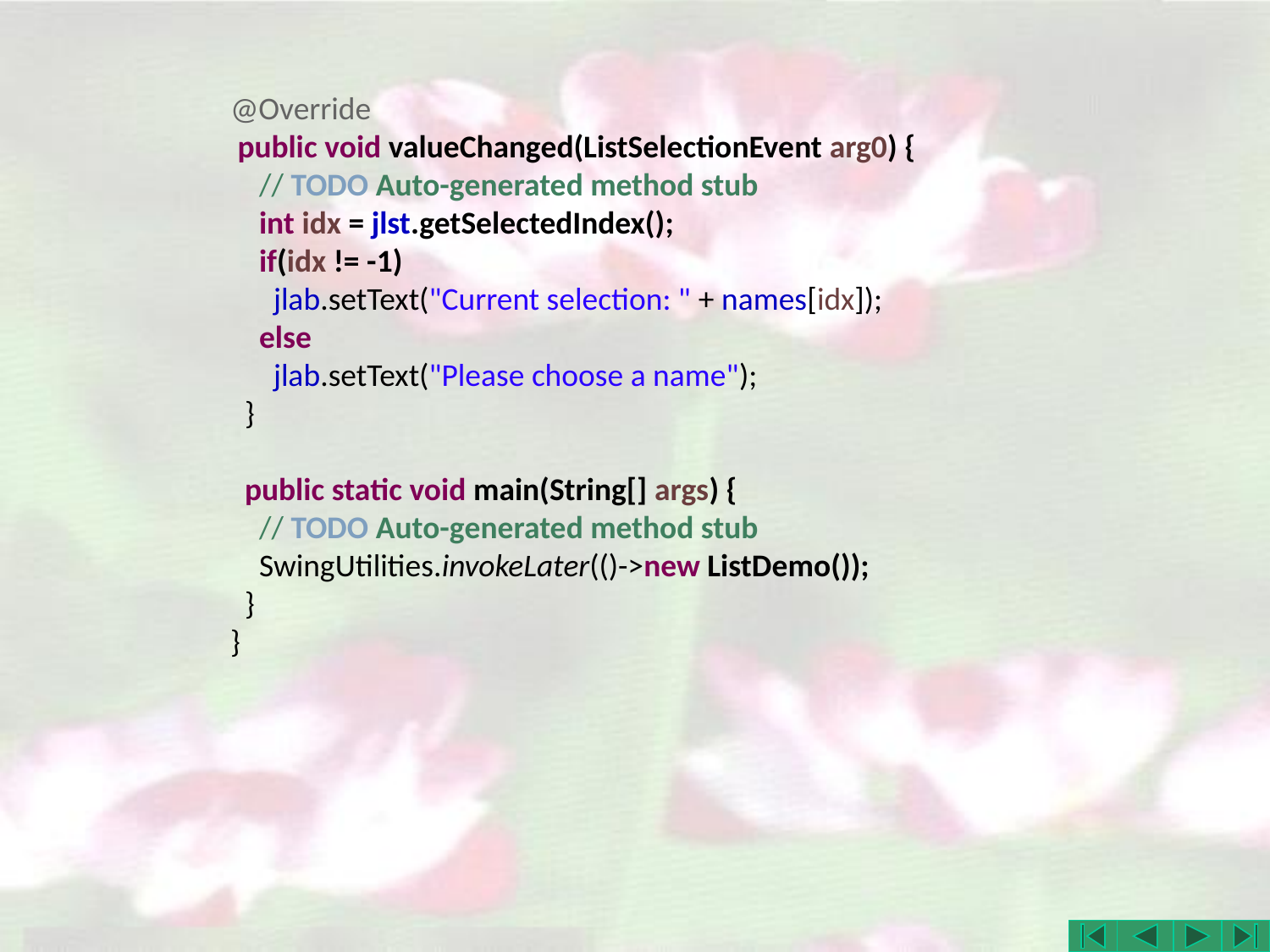

@Override
 public void valueChanged(ListSelectionEvent arg0) {
    // TODO Auto-generated method stub
    int idx = jlst.getSelectedIndex();
    if(idx != -1)
      jlab.setText("Current selection: " + names[idx]);
    else
      jlab.setText("Please choose a name");
  }

  public static void main(String[] args) {
    // TODO Auto-generated method stub
    SwingUtilities.invokeLater(()->new ListDemo());
  }
}